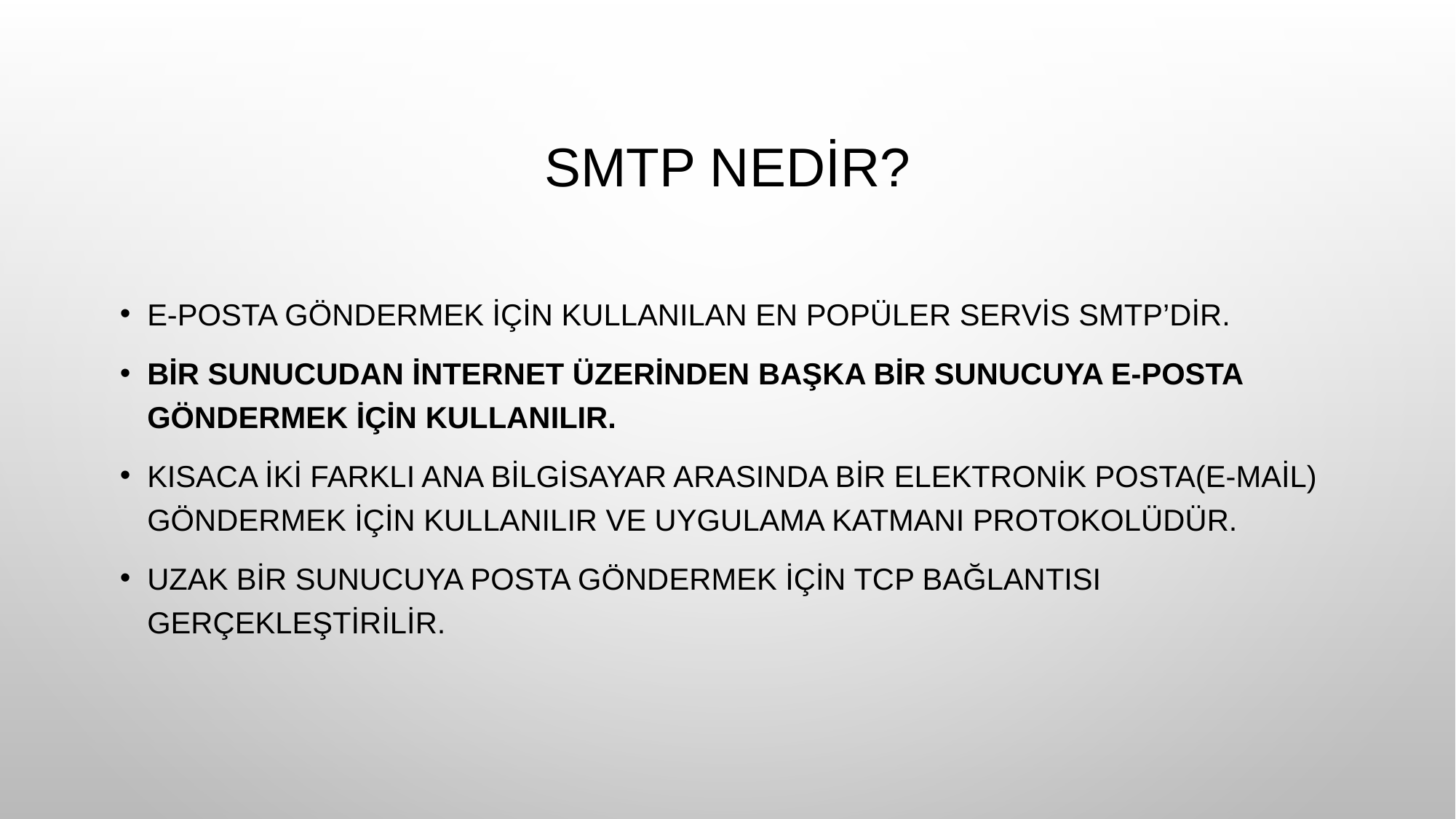

# SMTP Nedir?
E-posta göndermek için kullanılan en popüler servis SMTP’dir.
Bir sunucudan internet üzerinden başka bir sunucuya e-posta göndermek için kullanılır.
Kısaca iki farklı ana bilgisayar arasında bir elektronik posta(E-mail) göndermek için kullanılır ve Uygulama Katmanı protokolüdür.
Uzak bir sunucuya posta göndermek için TCP bağlantısı gerçekleştirilir.